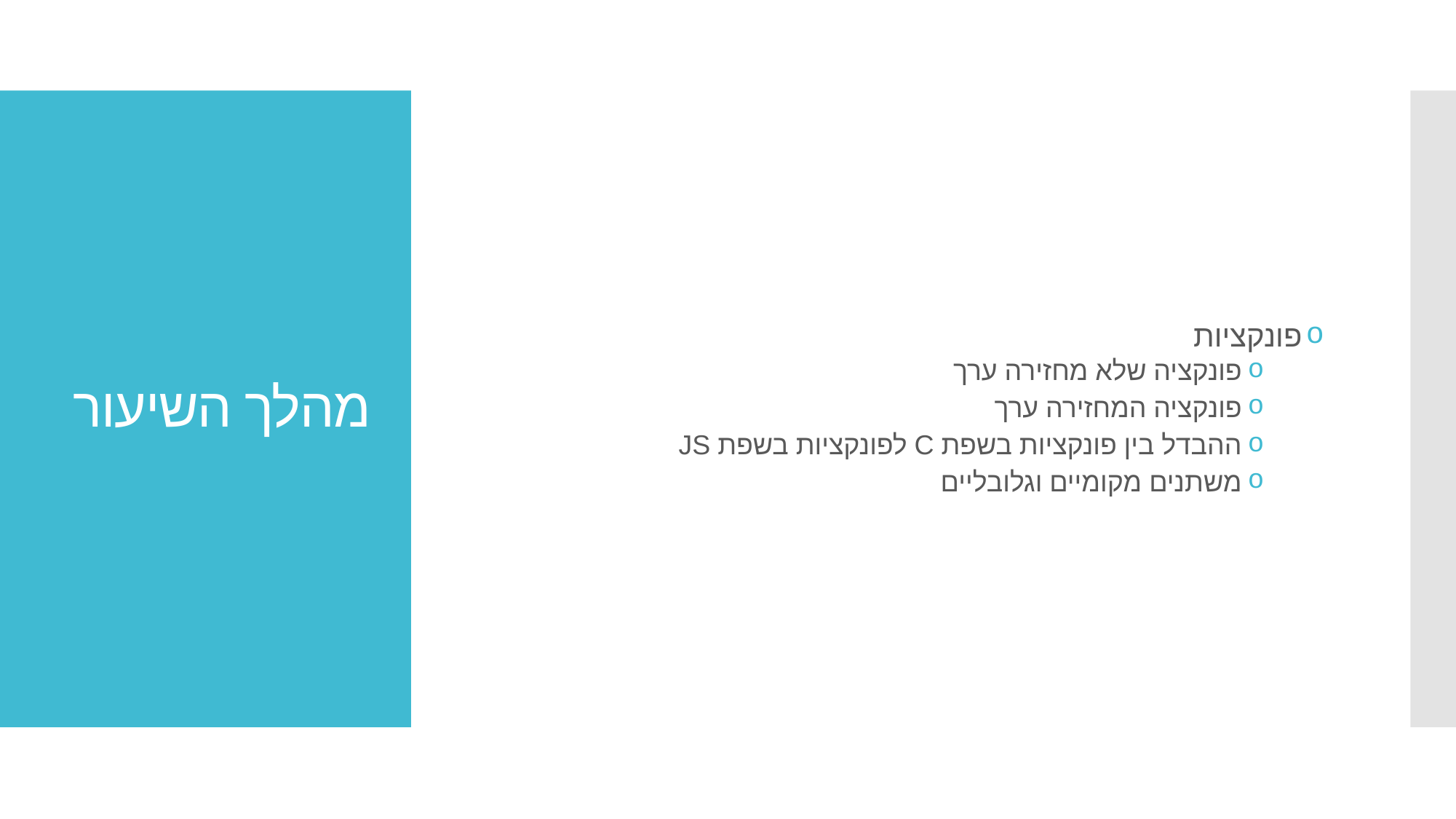

פונקציות
פונקציה שלא מחזירה ערך
פונקציה המחזירה ערך
ההבדל בין פונקציות בשפת C לפונקציות בשפת JS
משתנים מקומיים וגלובליים
# מהלך השיעור